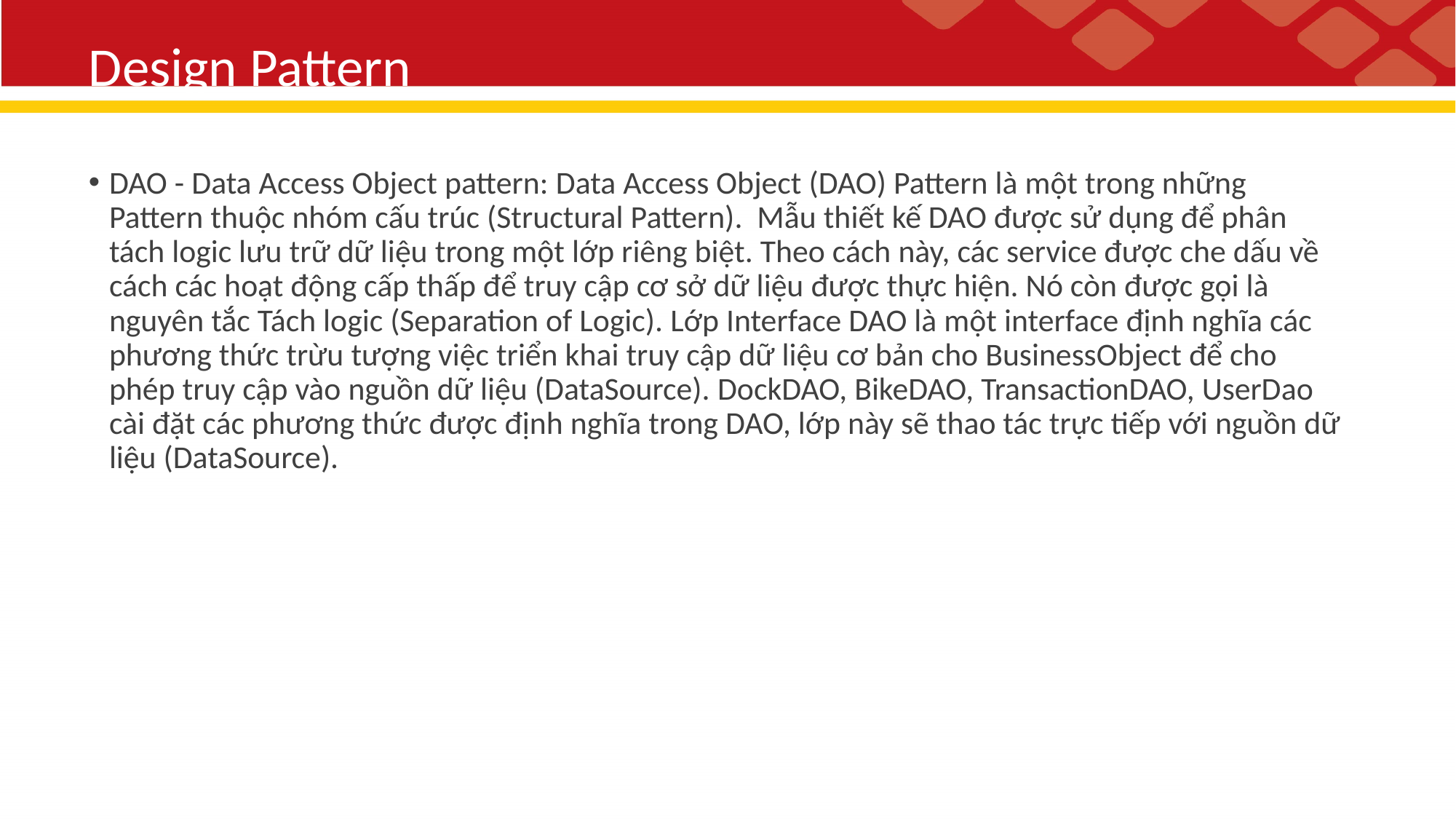

# Design Pattern
DAO - Data Access Object pattern: Data Access Object (DAO) Pattern là một trong những Pattern thuộc nhóm cấu trúc (Structural Pattern).  Mẫu thiết kế DAO được sử dụng để phân tách logic lưu trữ dữ liệu trong một lớp riêng biệt. Theo cách này, các service được che dấu về cách các hoạt động cấp thấp để truy cập cơ sở dữ liệu được thực hiện. Nó còn được gọi là nguyên tắc Tách logic (Separation of Logic). Lớp Interface DAO là một interface định nghĩa các phương thức trừu tượng việc triển khai truy cập dữ liệu cơ bản cho BusinessObject để cho phép truy cập vào nguồn dữ liệu (DataSource). DockDAO, BikeDAO, TransactionDAO, UserDao cài đặt các phương thức được định nghĩa trong DAO, lớp này sẽ thao tác trực tiếp với nguồn dữ liệu (DataSource).